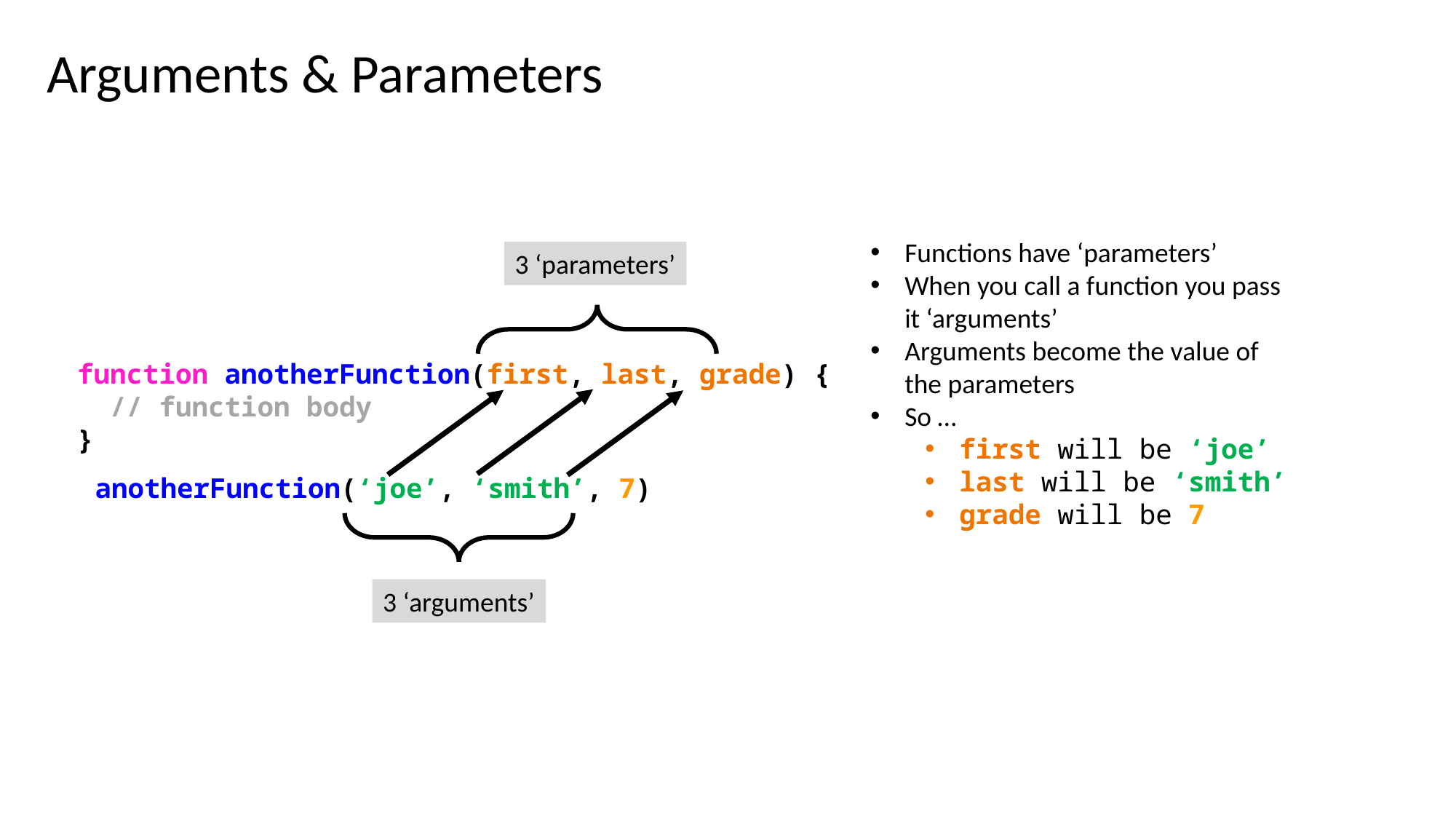

Arguments & Parameters
Functions have ‘parameters’
When you call a function you pass it ‘arguments’
Arguments become the value of the parameters
So …
first will be ‘joe’
last will be ‘smith’
grade will be 7
3 ‘parameters’

function anotherFunction(first, last, grade) {
  // function body
}

anotherFunction(‘joe’, ‘smith’, 7)
3 ‘arguments’